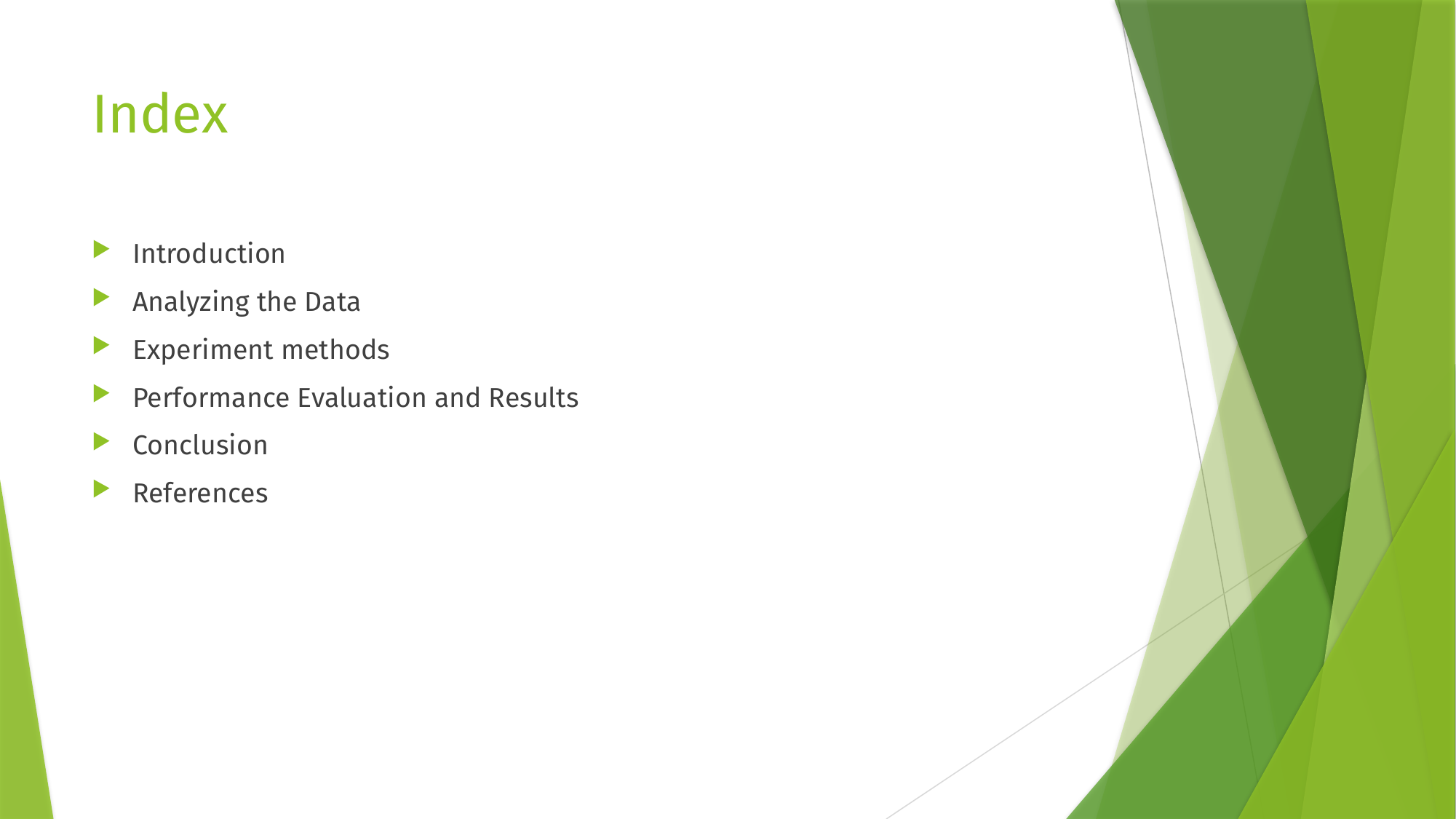

# Index
Introduction
Analyzing the Data
Experiment methods
Performance Evaluation and Results
Conclusion
References